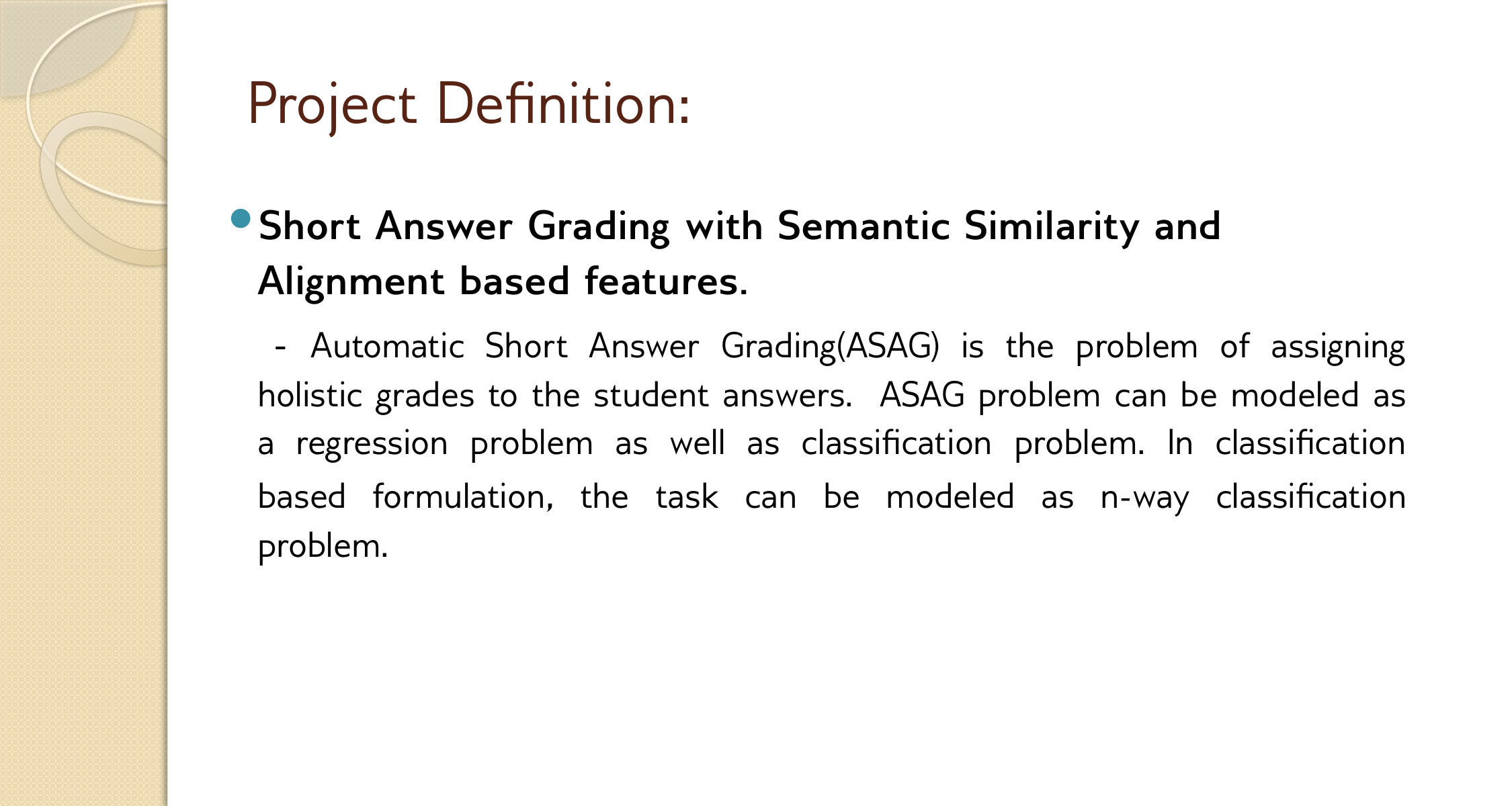

# Project Definition:
Short Answer Grading with Semantic Similarity and Alignment based features.
  - Automatic Short Answer Grading(ASAG) is the problem of assigning holistic grades to the student answers.  ASAG problem can be modeled as a regression problem as well as classification problem. In classification based formulation, the task can be modeled as n-way classification problem.